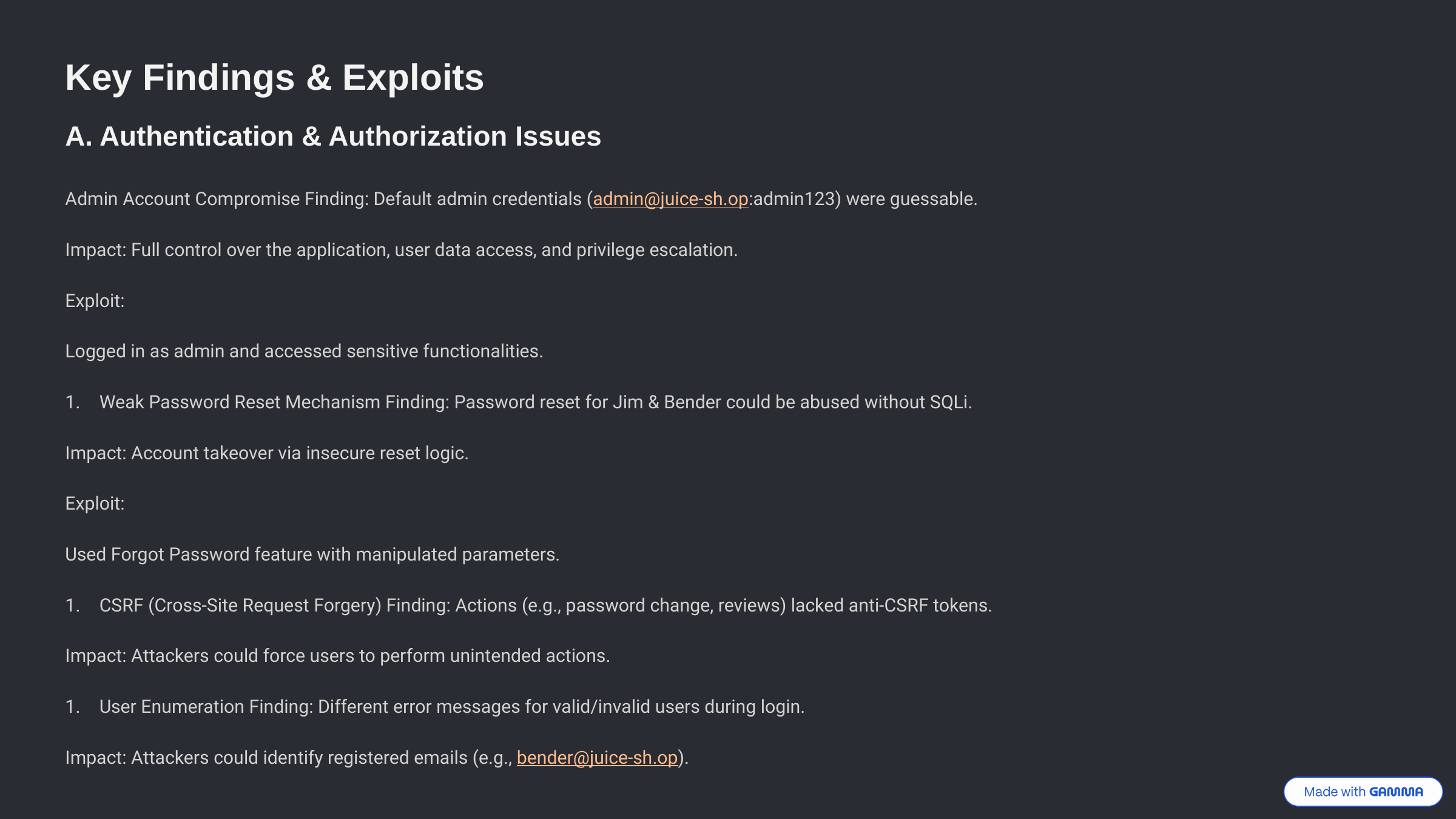

Key Findings & Exploits
A. Authentication & Authorization Issues
Admin Account Compromise Finding: Default admin credentials (admin@juice-sh.op:admin123) were guessable.
Impact: Full control over the application, user data access, and privilege escalation.
Exploit:
Logged in as admin and accessed sensitive functionalities.
Weak Password Reset Mechanism Finding: Password reset for Jim & Bender could be abused without SQLi.
Impact: Account takeover via insecure reset logic.
Exploit:
Used Forgot Password feature with manipulated parameters.
CSRF (Cross-Site Request Forgery) Finding: Actions (e.g., password change, reviews) lacked anti-CSRF tokens.
Impact: Attackers could force users to perform unintended actions.
User Enumeration Finding: Different error messages for valid/invalid users during login.
Impact: Attackers could identify registered emails (e.g., bender@juice-sh.op).